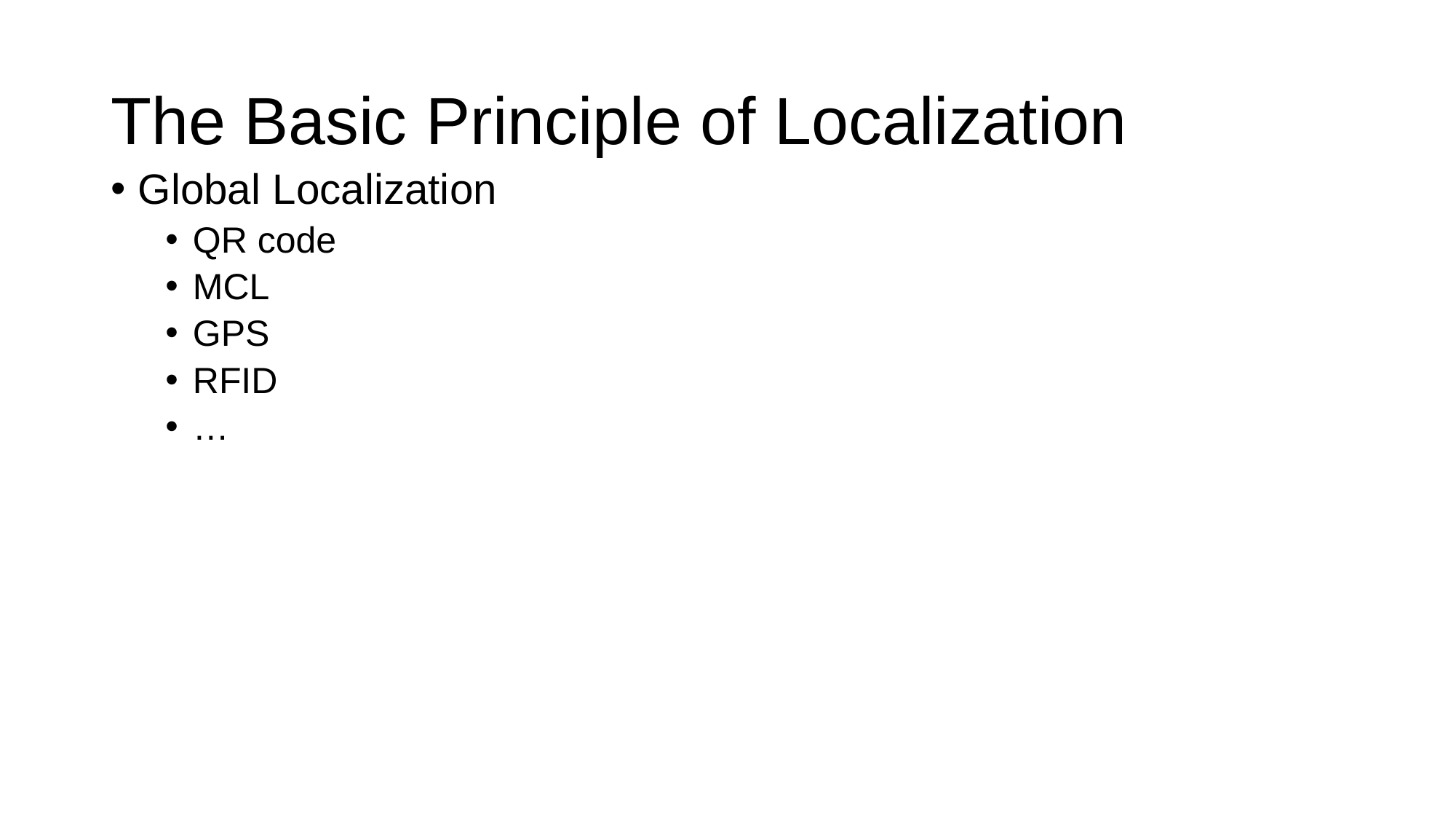

# The Basic Principle of Localization
Global Localization
QR code
MCL
GPS
RFID
…